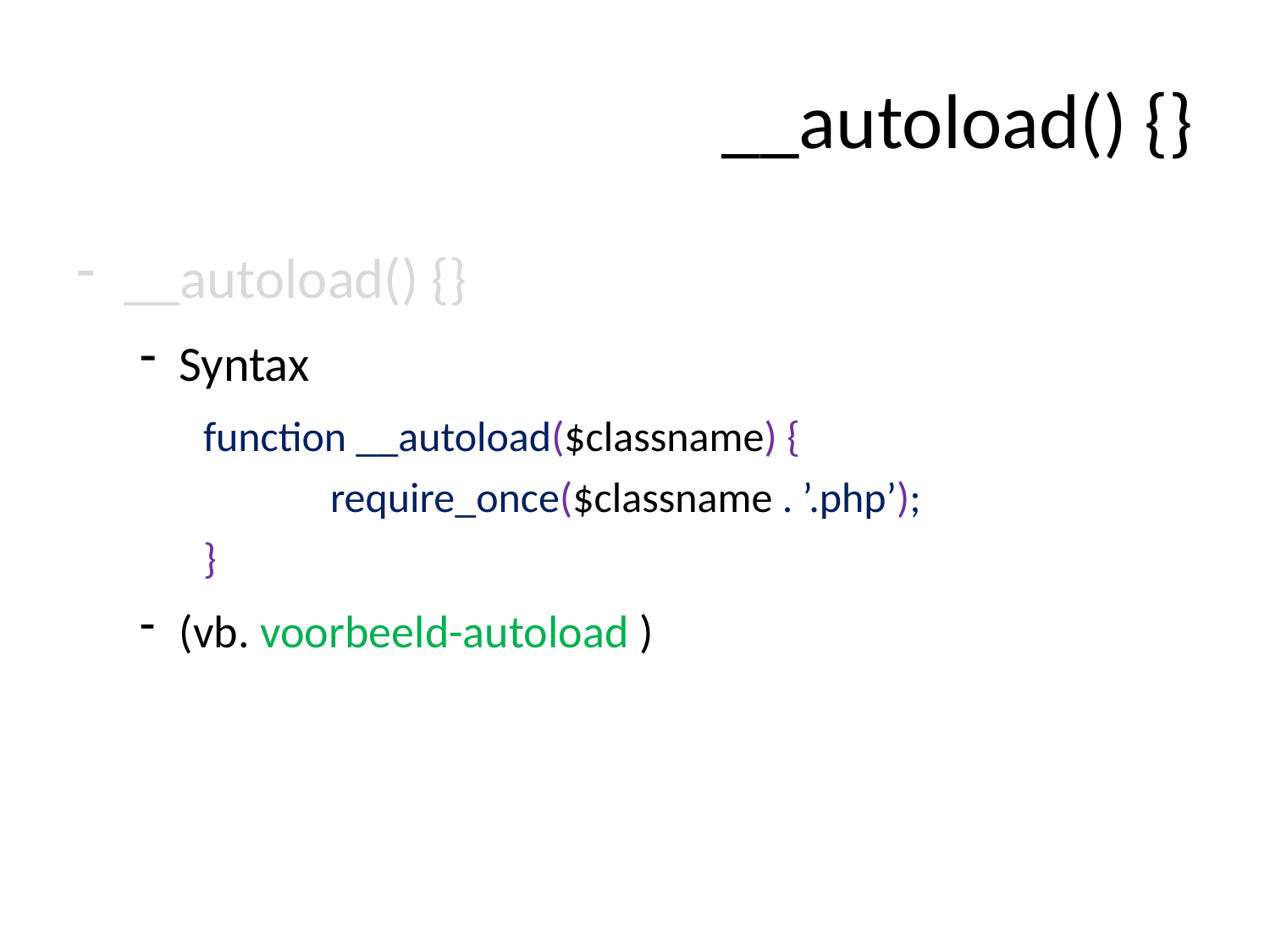

# __autoload() {}
__autoload() {}
Syntax
function __autoload($classname) {
	require_once($classname . ’.php’);
}
(vb. voorbeeld-autoload )